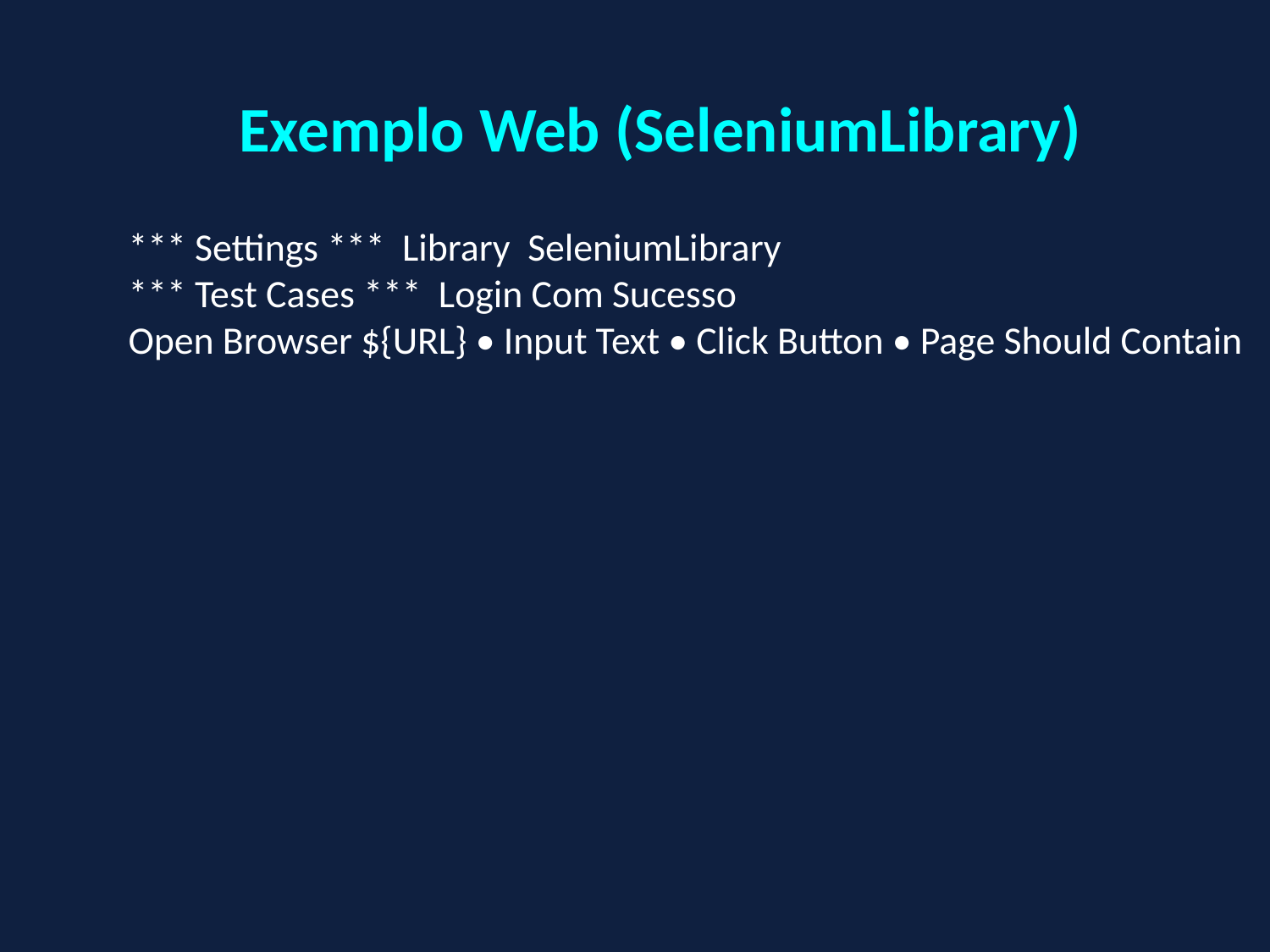

🌐
Exemplo Web (SeleniumLibrary)
*** Settings ***  Library  SeleniumLibrary
*** Test Cases ***  Login Com Sucesso
Open Browser ${URL} • Input Text • Click Button • Page Should Contain